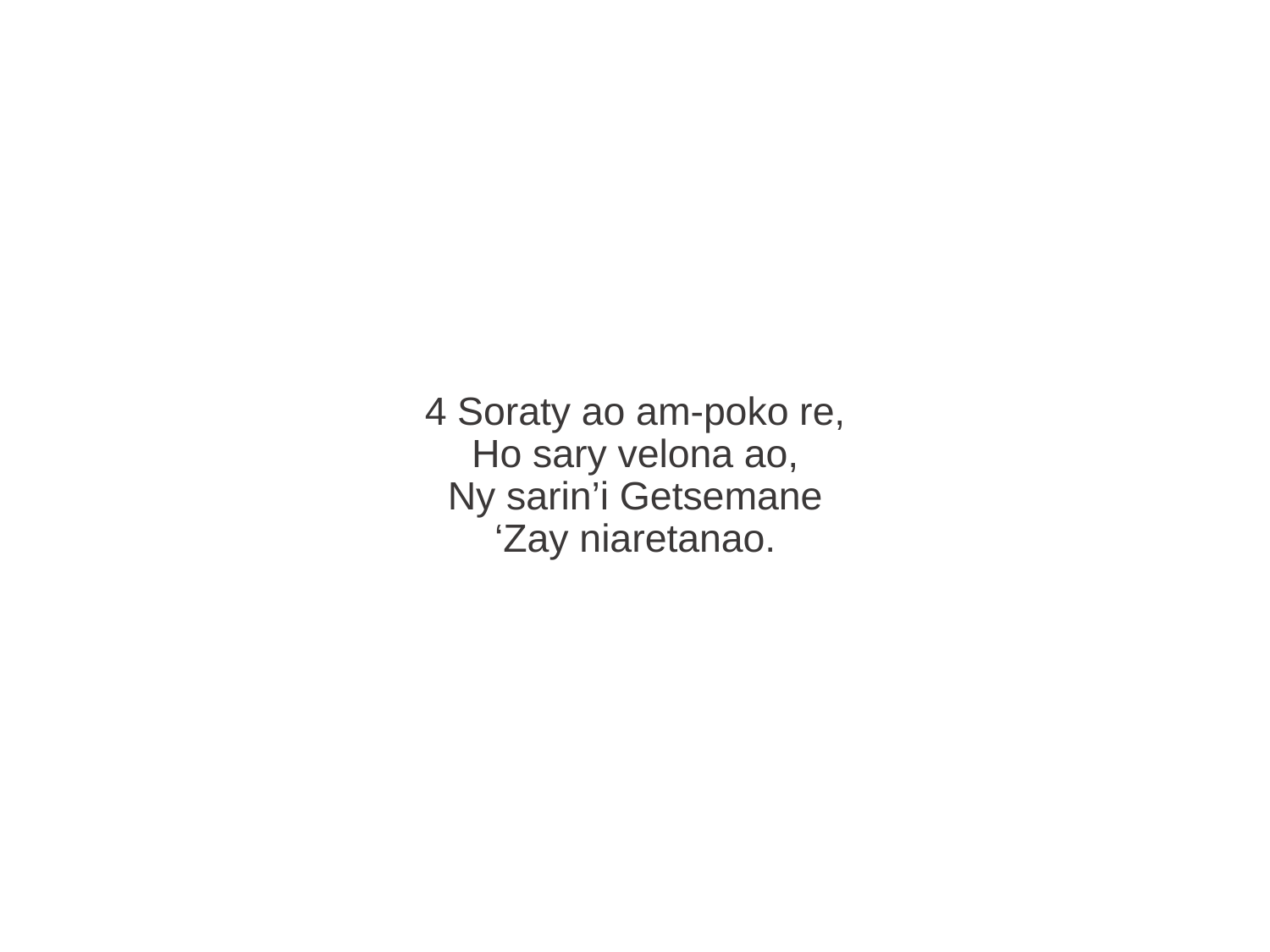

4 Soraty ao am-poko re,
Ho sary velona ao,
Ny sarin’i Getsemane
‘Zay niaretanao.